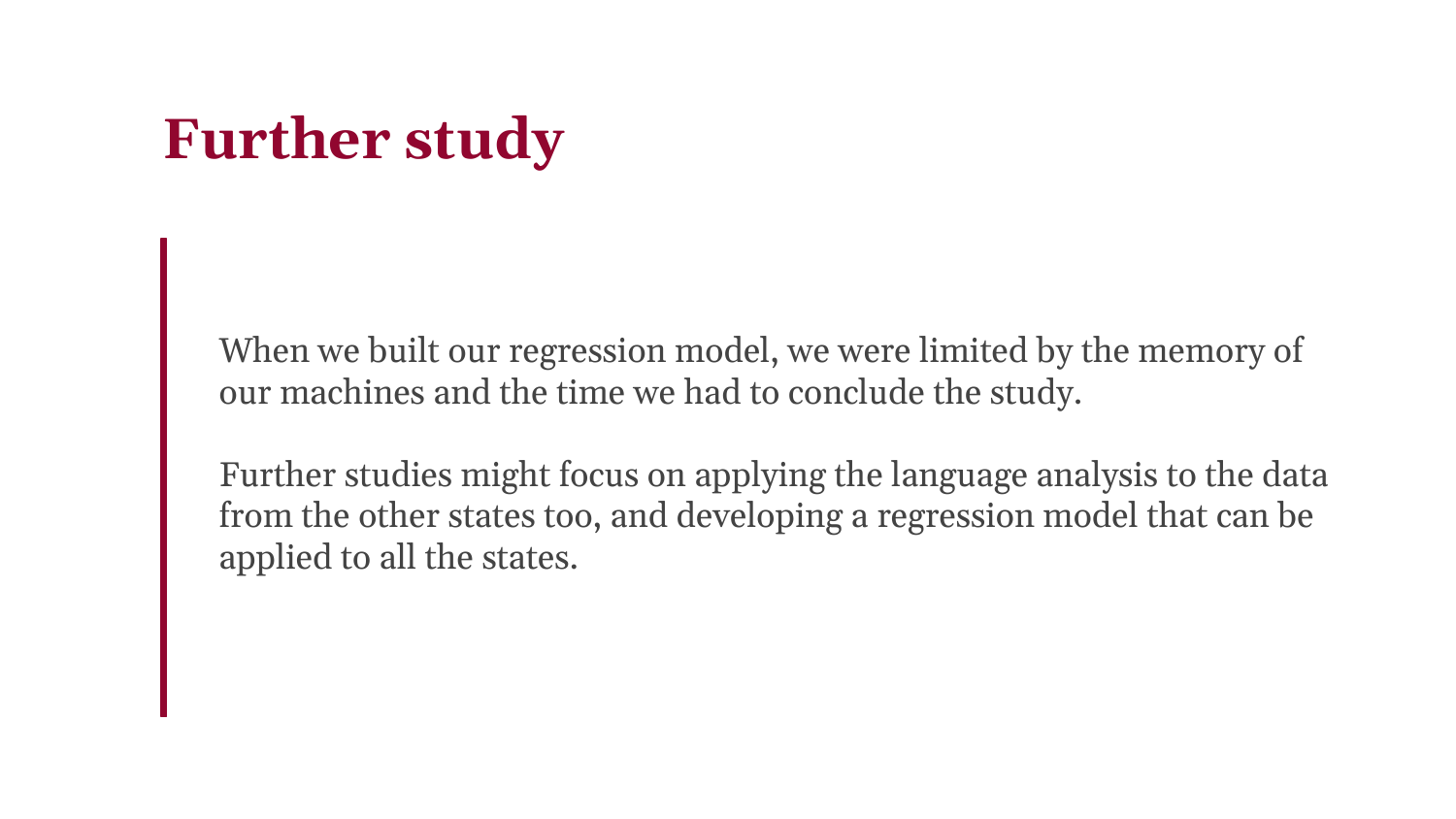

# Further study

When we built our regression model, we were limited by the memory of our machines and the time we had to conclude the study.

Further studies might focus on applying the language analysis to the data from the other states too, and developing a regression model that can be applied to all the states.